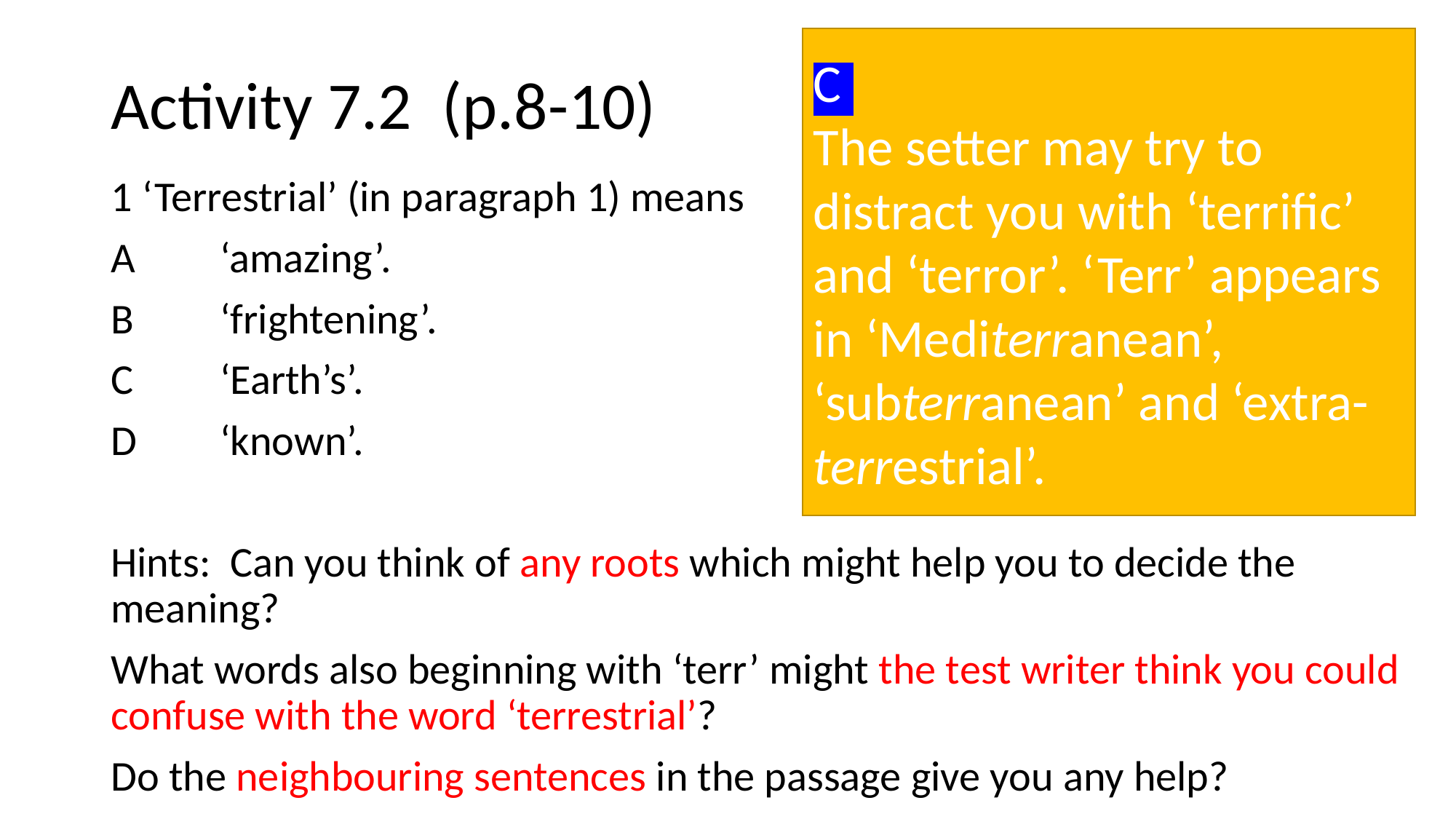

# Activity 7.2  (p.8-10)
C
The setter may try to distract you with ‘terrific’ and ‘terror’. ‘Terr’ appears in ‘Mediterranean’, ‘subterranean’ and ‘extra-terrestrial’.
1 ‘Terrestrial’ (in paragraph 1) means
A  	‘amazing’.
B  	‘frightening’.
C  	‘Earth’s’.
D  	‘known’.

Hints:  Can you think of any roots which might help you to decide the meaning?
What words also beginning with ‘terr’ might the test writer think you could confuse with the word ‘terrestrial’?
Do the neighbouring sentences in the passage give you any help?